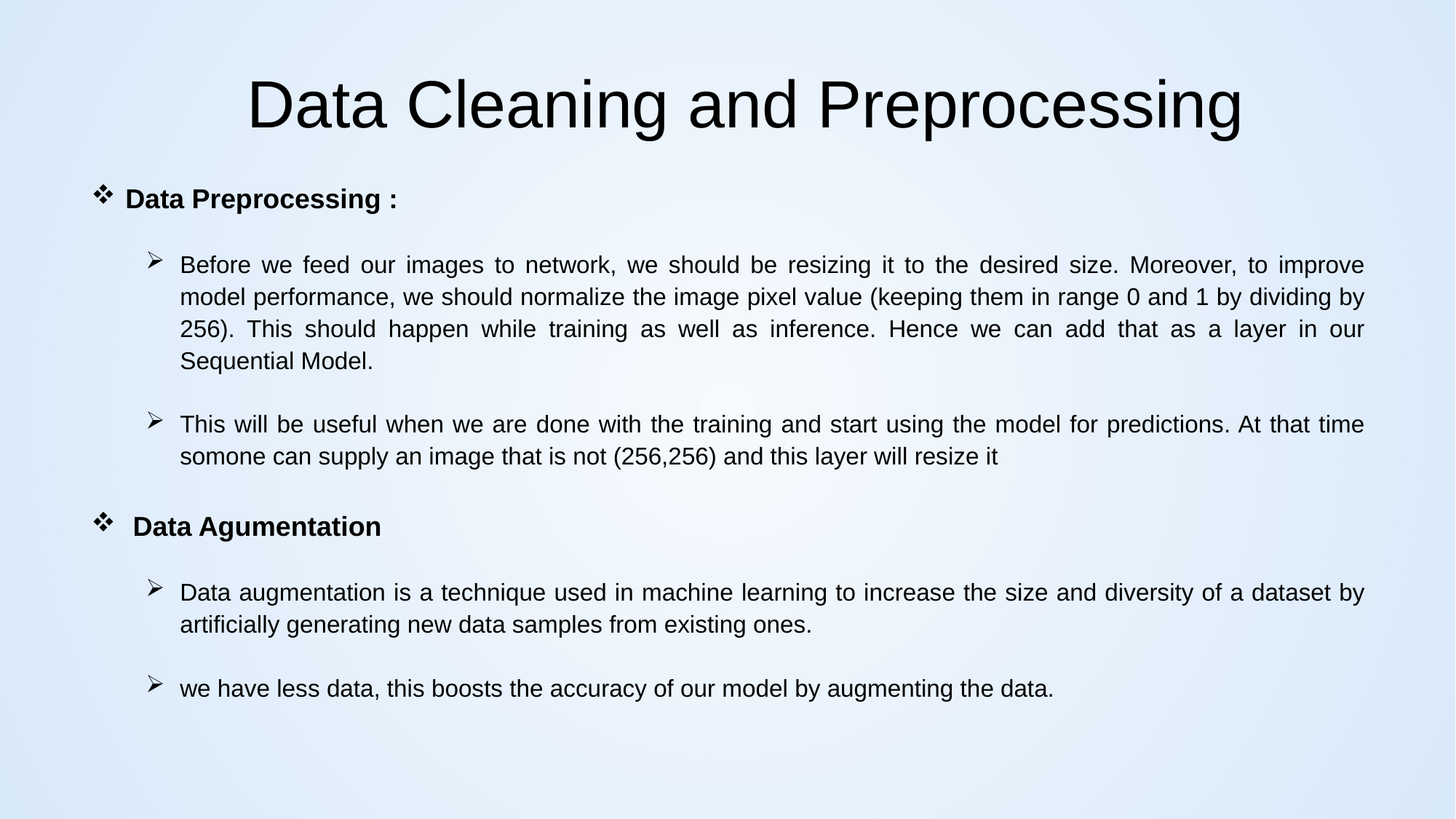

Data Cleaning and Preprocessing
Data Preprocessing :

Before we feed our images to network, we should be resizing it to the desired size. Moreover, to improve model performance, we should normalize the image pixel value (keeping them in range 0 and 1 by dividing by 256). This should happen while training as well as inference. Hence we can add that as a layer in our Sequential Model.

This will be useful when we are done with the training and start using the model for predictions. At that time somone can supply an image that is not (256,256) and this layer will resize it

 Data Agumentation

Data augmentation is a technique used in machine learning to increase the size and diversity of a dataset by artificially generating new data samples from existing ones.

we have less data, this boosts the accuracy of our model by augmenting the data.